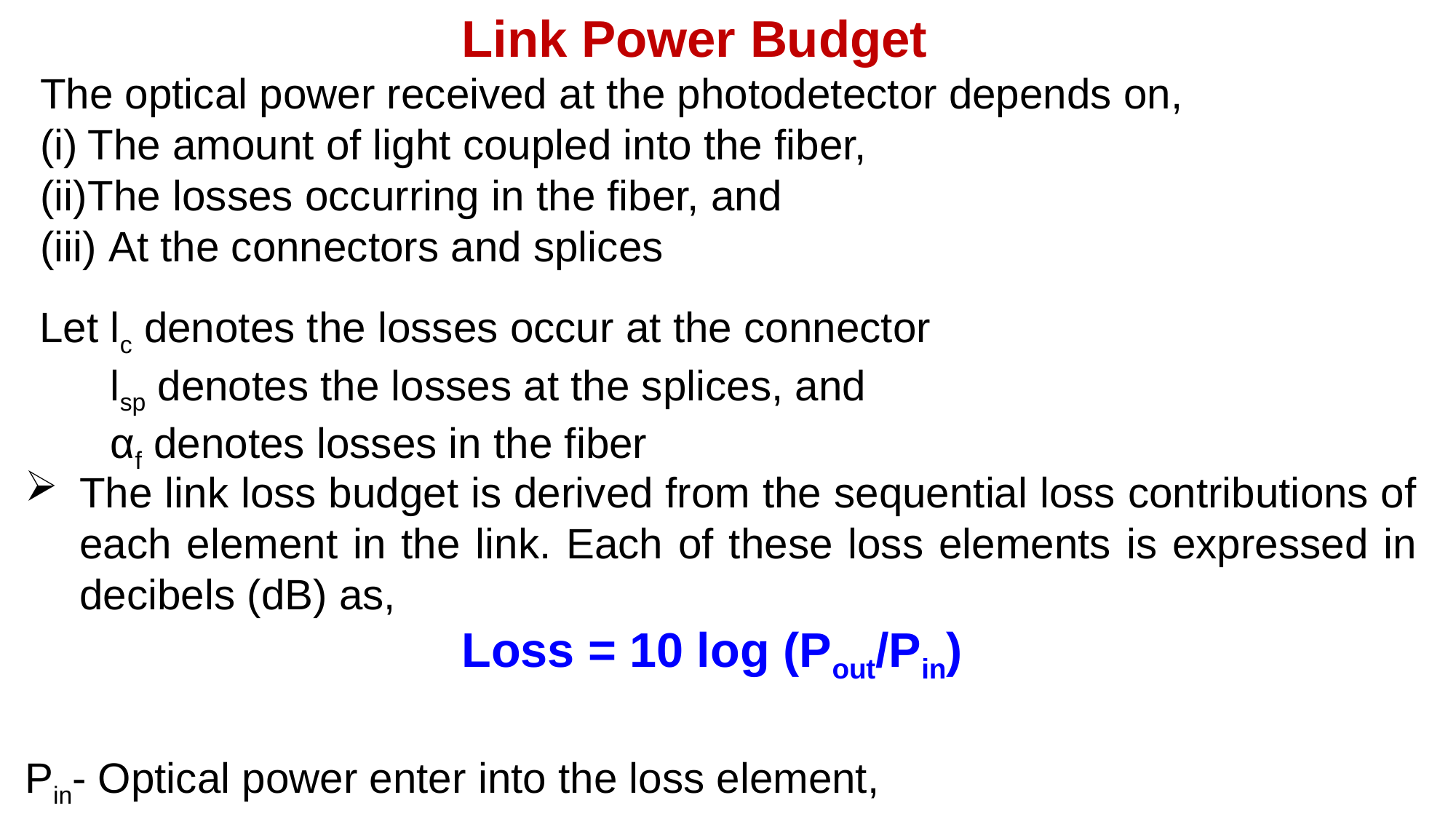

Link Power Budget
The optical power received at the photodetector depends on,
The amount of light coupled into the fiber,
The losses occurring in the fiber, and
 At the connectors and splices
Let lc denotes the losses occur at the connector
      lsp denotes the losses at the splices, and
      αf denotes losses in the fiber
The link loss budget is derived from the sequential loss contributions of each element in the link. Each of these loss elements is expressed in decibels (dB) as,
				Loss = 10 log (Pout/Pin)

Pin- Optical power enter into the loss element,
Pout – Optical power output from the loss element